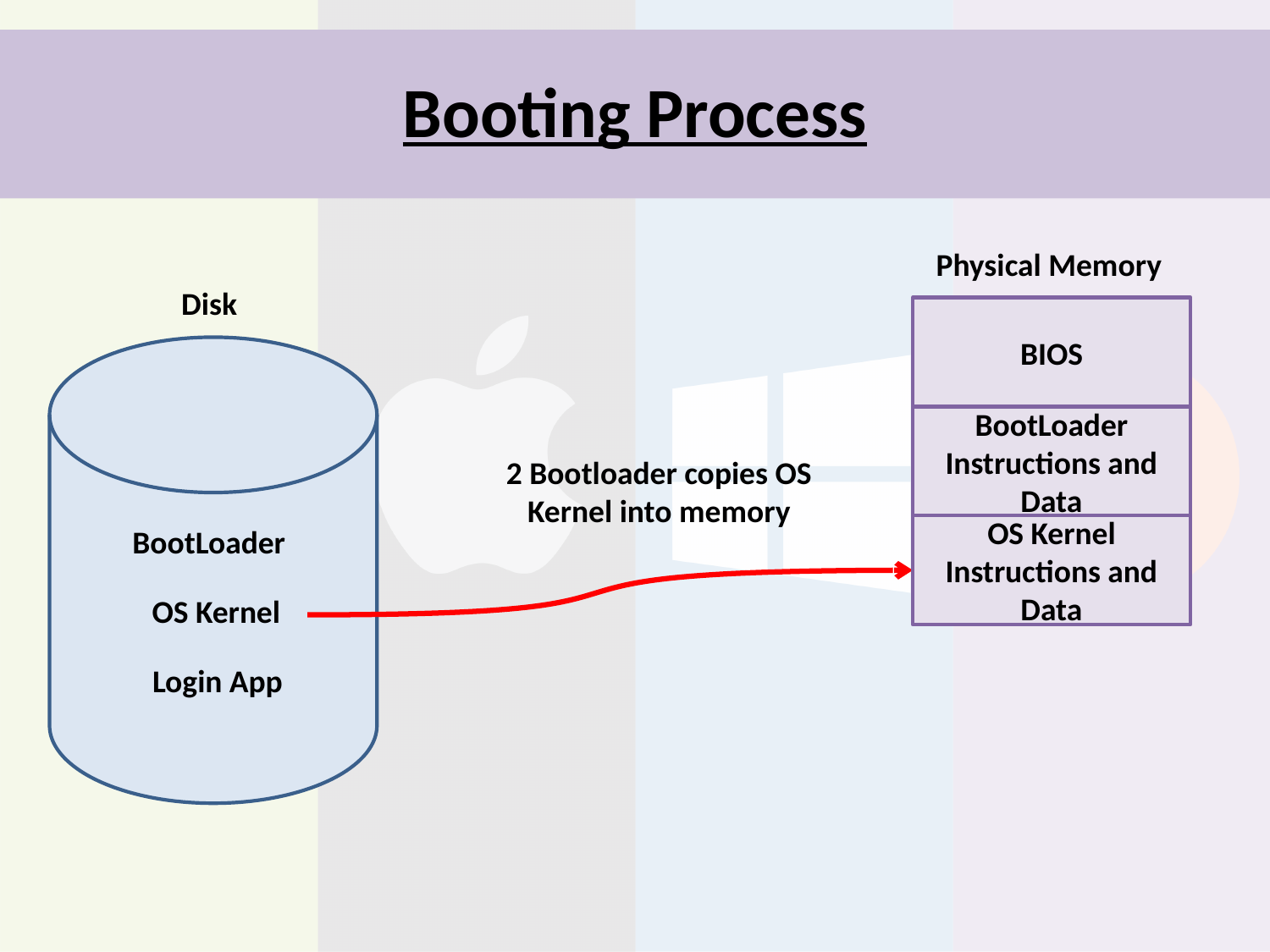

# Booting Process
Physical Memory
Disk
BIOS

BootLoader Instructions and Data
2 Bootloader copies OS Kernel into memory
BootLoader
OS Kernel Instructions and Data
OS Kernel
Login App